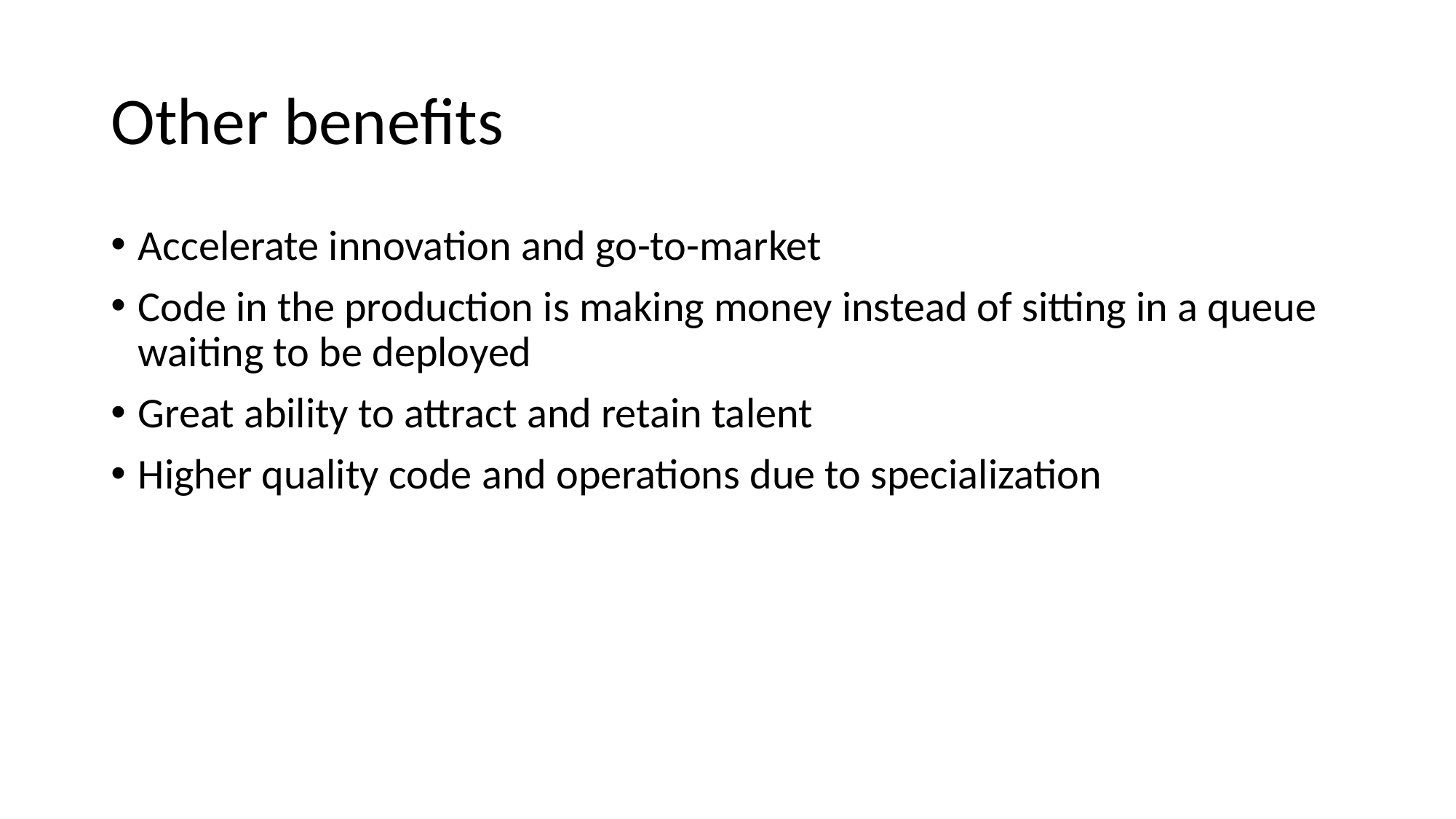

# Other benefits
Accelerate innovation and go-to-market
Code in the production is making money instead of sitting in a queue waiting to be deployed
Great ability to attract and retain talent
Higher quality code and operations due to specialization